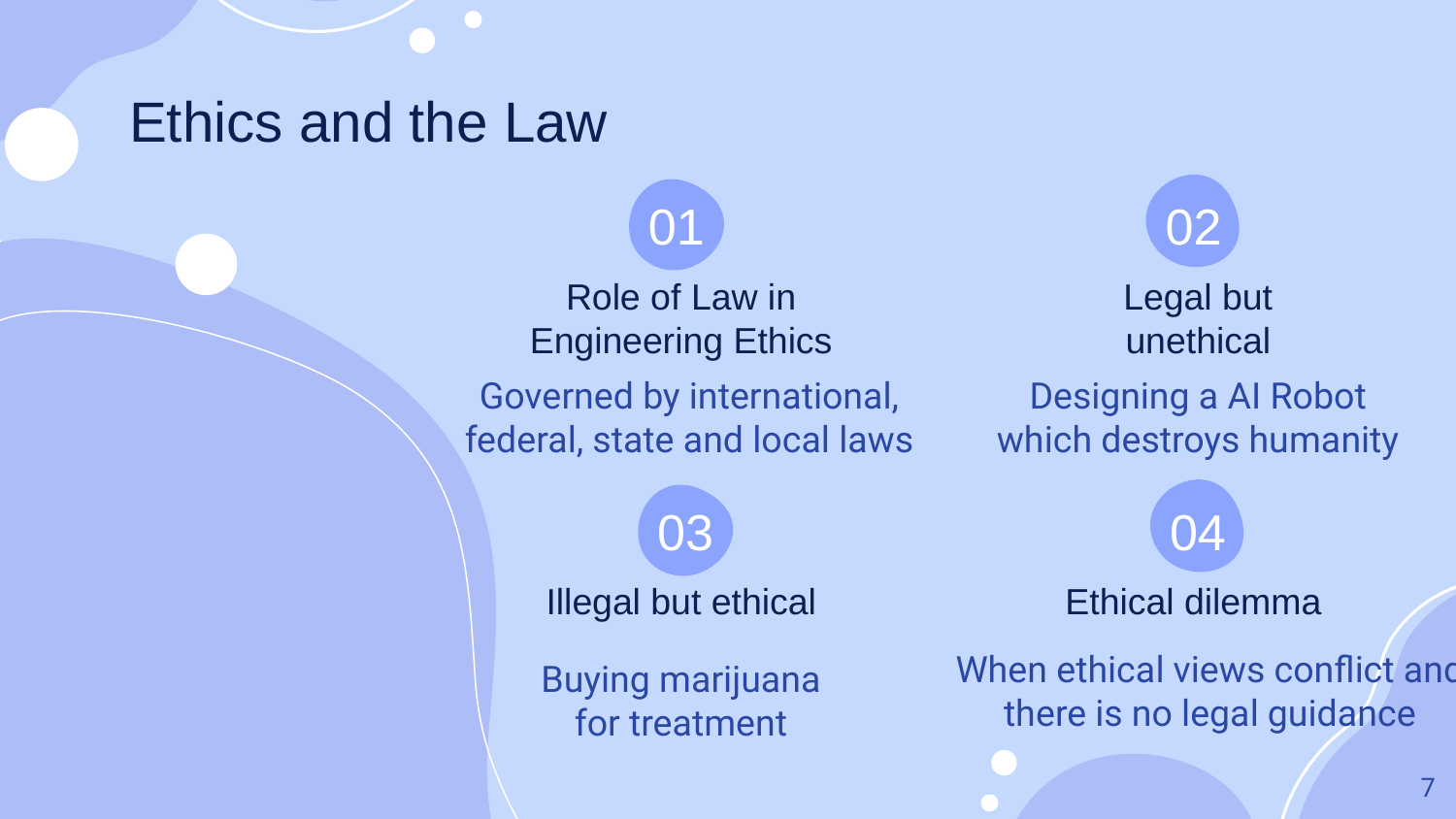

# Ethics and the Law

01
02

Role of Law in Engineering Ethics
Legal but unethical
Governed by international, federal, state and local laws
Designing a AI Robot which destroys humanity

04
03
Illegal but ethical
Ethical dilemma
When ethical views conflict and there is no legal guidance
Buying marijuana for treatment
7